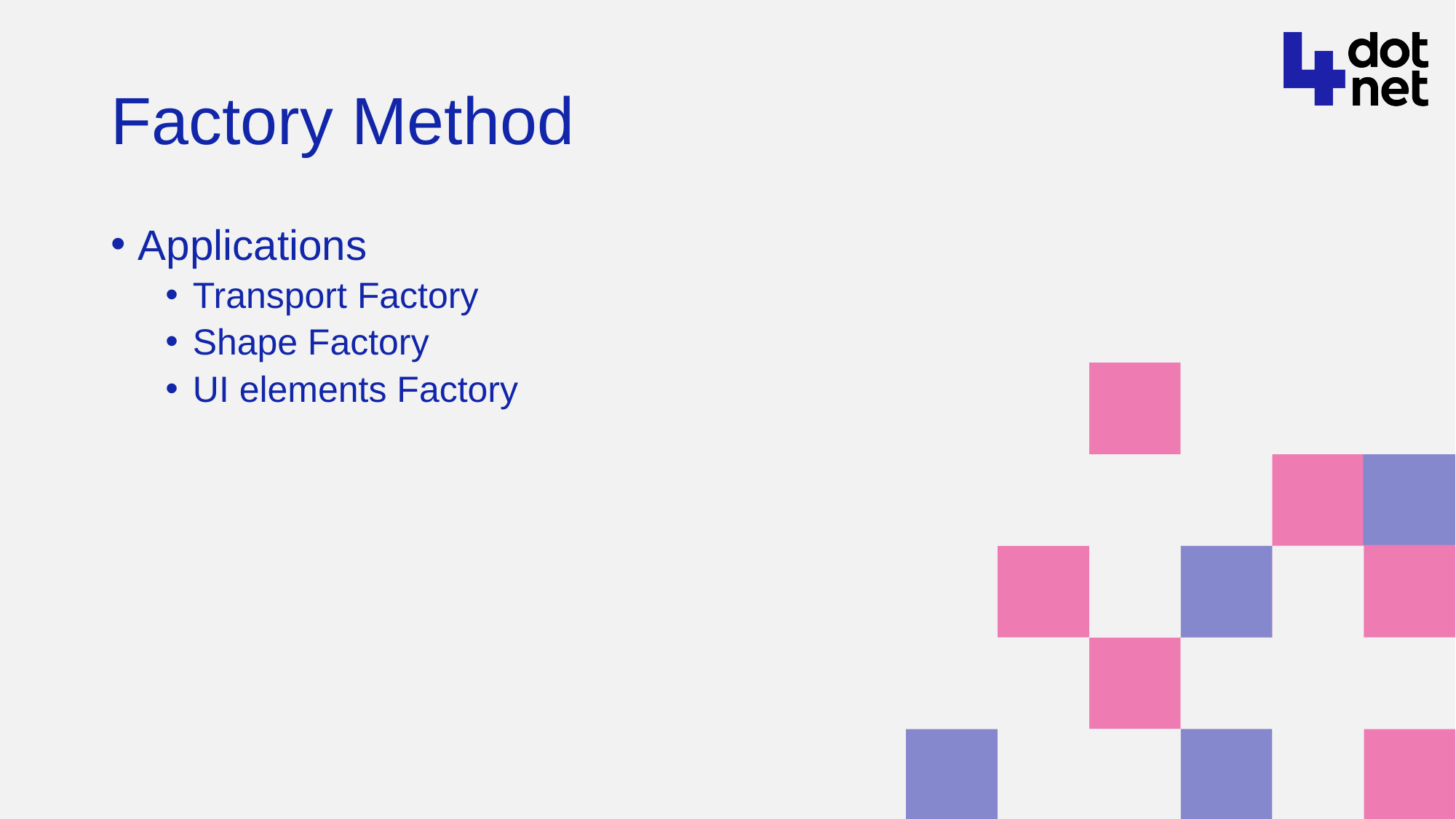

# Factory Method
Applications
Transport Factory
Shape Factory
UI elements Factory